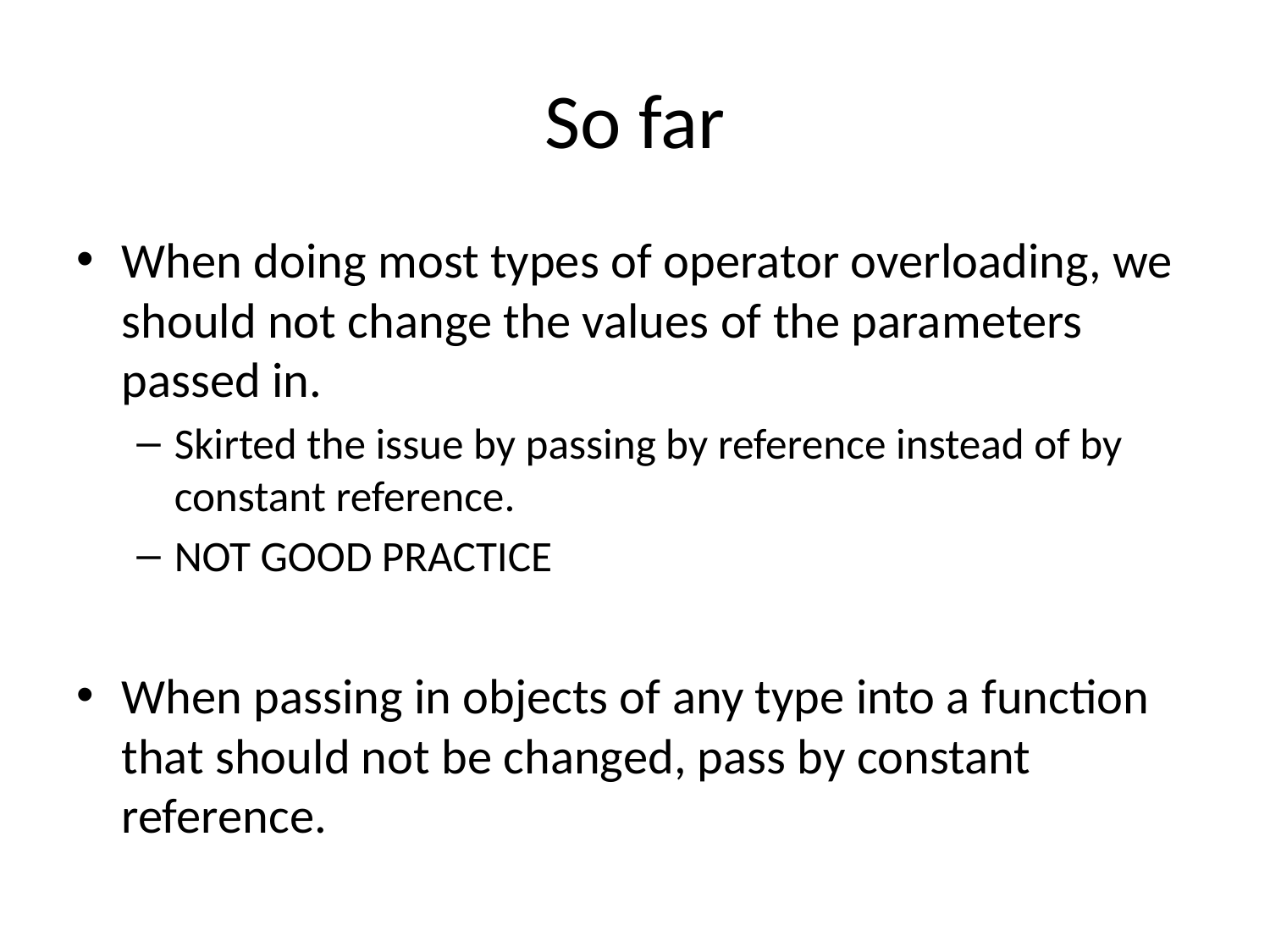

# So far
When doing most types of operator overloading, we should not change the values of the parameters passed in.
Skirted the issue by passing by reference instead of by constant reference.
NOT GOOD PRACTICE

When passing in objects of any type into a function that should not be changed, pass by constant reference.